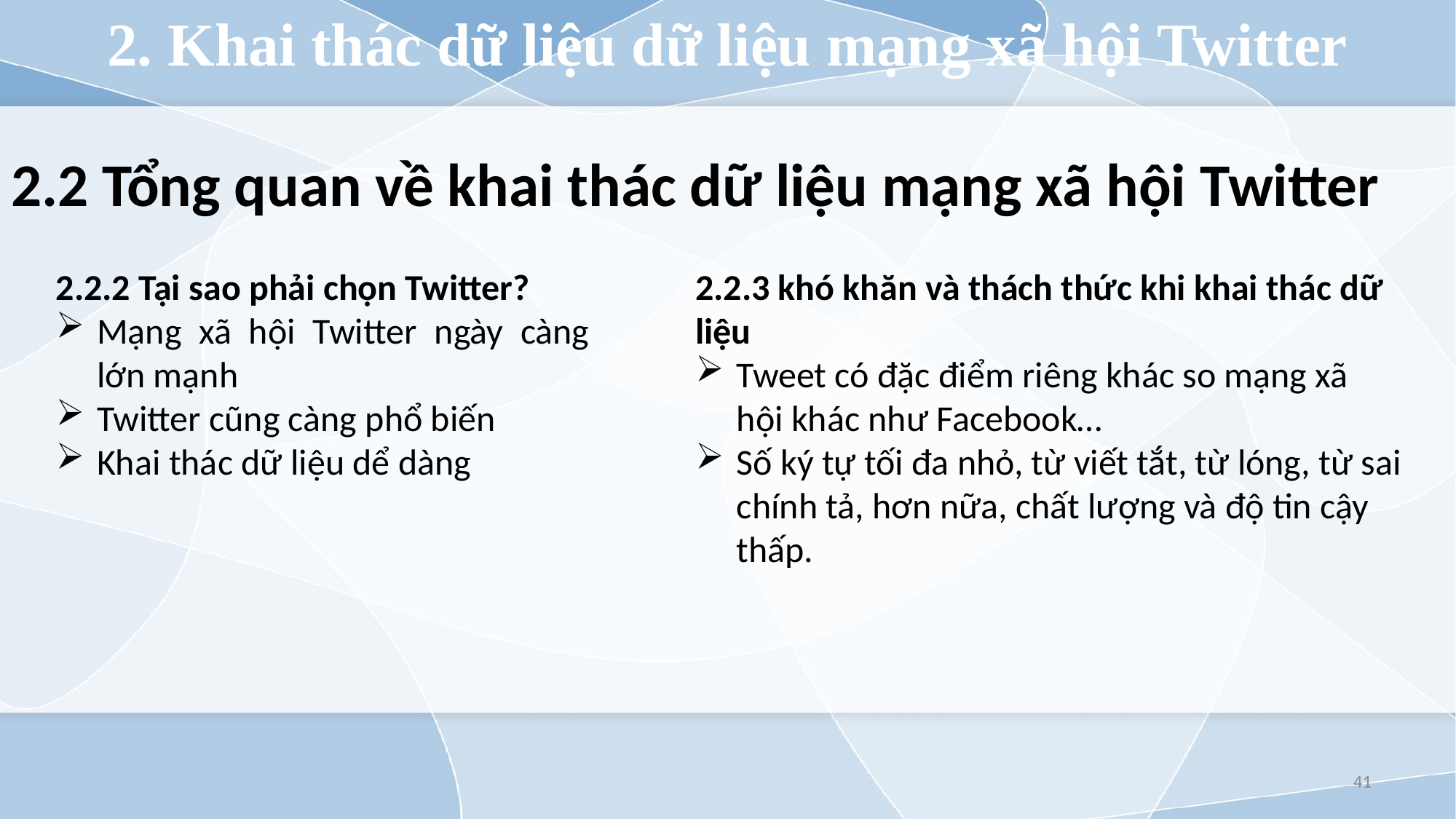

2. Khai thác dữ liệu dữ liệu mạng xã hội Twitter

# 2.2 Tổng quan về khai thác dữ liệu mạng xã hội Twitter
2.2.2 Tại sao phải chọn Twitter?
Mạng xã hội Twitter ngày càng lớn mạnh
Twitter cũng càng phổ biến
Khai thác dữ liệu dể dàng
2.2.3 khó khăn và thách thức khi khai thác dữ liệu
Tweet có đặc điểm riêng khác so mạng xã hội khác như Facebook…
Số ký tự tối đa nhỏ, từ viết tắt, từ lóng, từ sai chính tả, hơn nữa, chất lượng và độ tin cậy thấp.

41